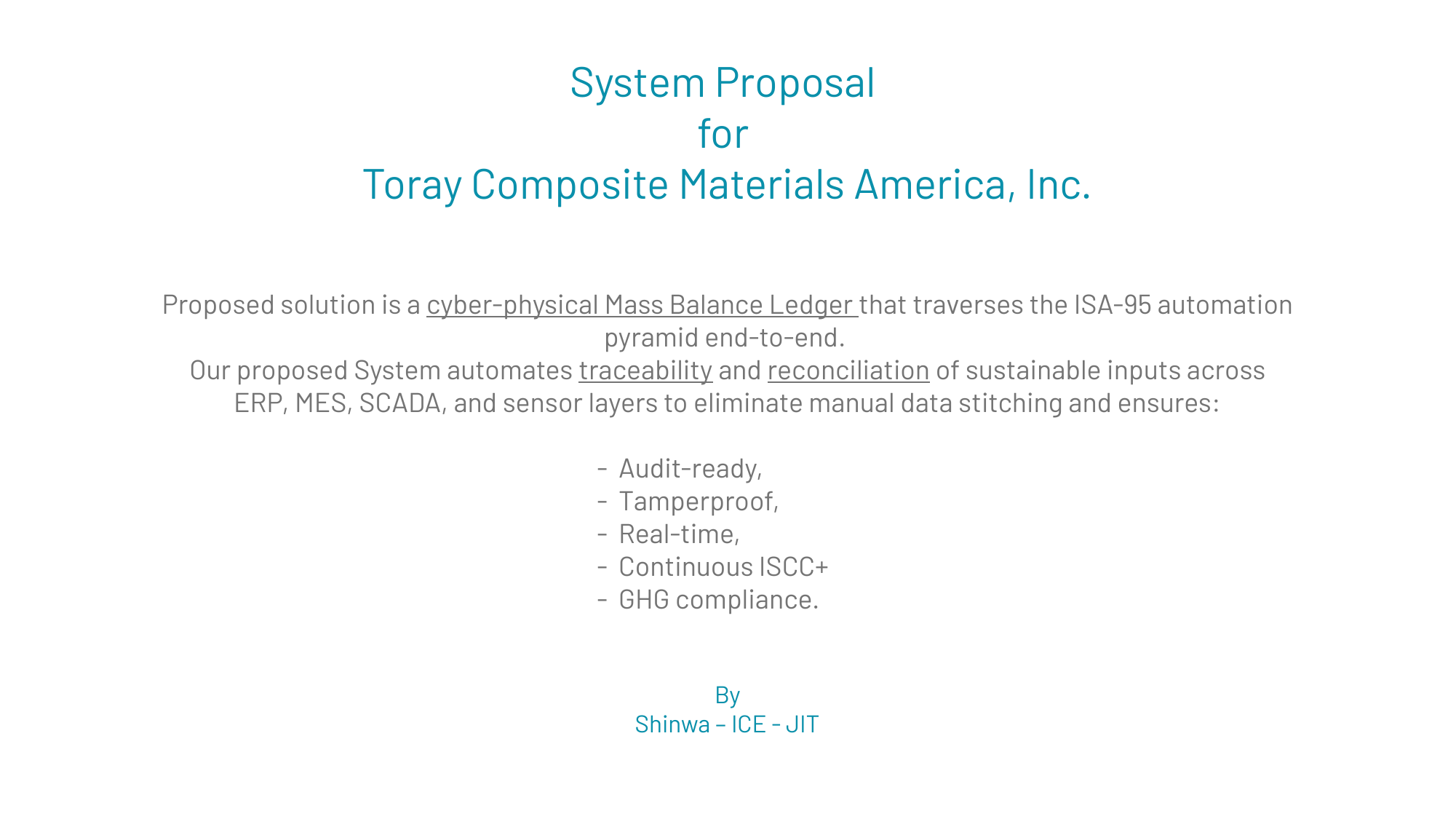

System Proposal
for
Toray Composite Materials America, Inc.
Proposed solution is a cyber-physical Mass Balance Ledger that traverses the ISA-95 automation pyramid end-to-end.
Our proposed System automates traceability and reconciliation of sustainable inputs across ERP, MES, SCADA, and sensor layers to eliminate manual data stitching and ensures:
-  Audit-ready,
-  Tamperproof,
-  Real-time,
-  Continuous ISCC+
-  GHG compliance.
By
Shinwa – ICE - JIT